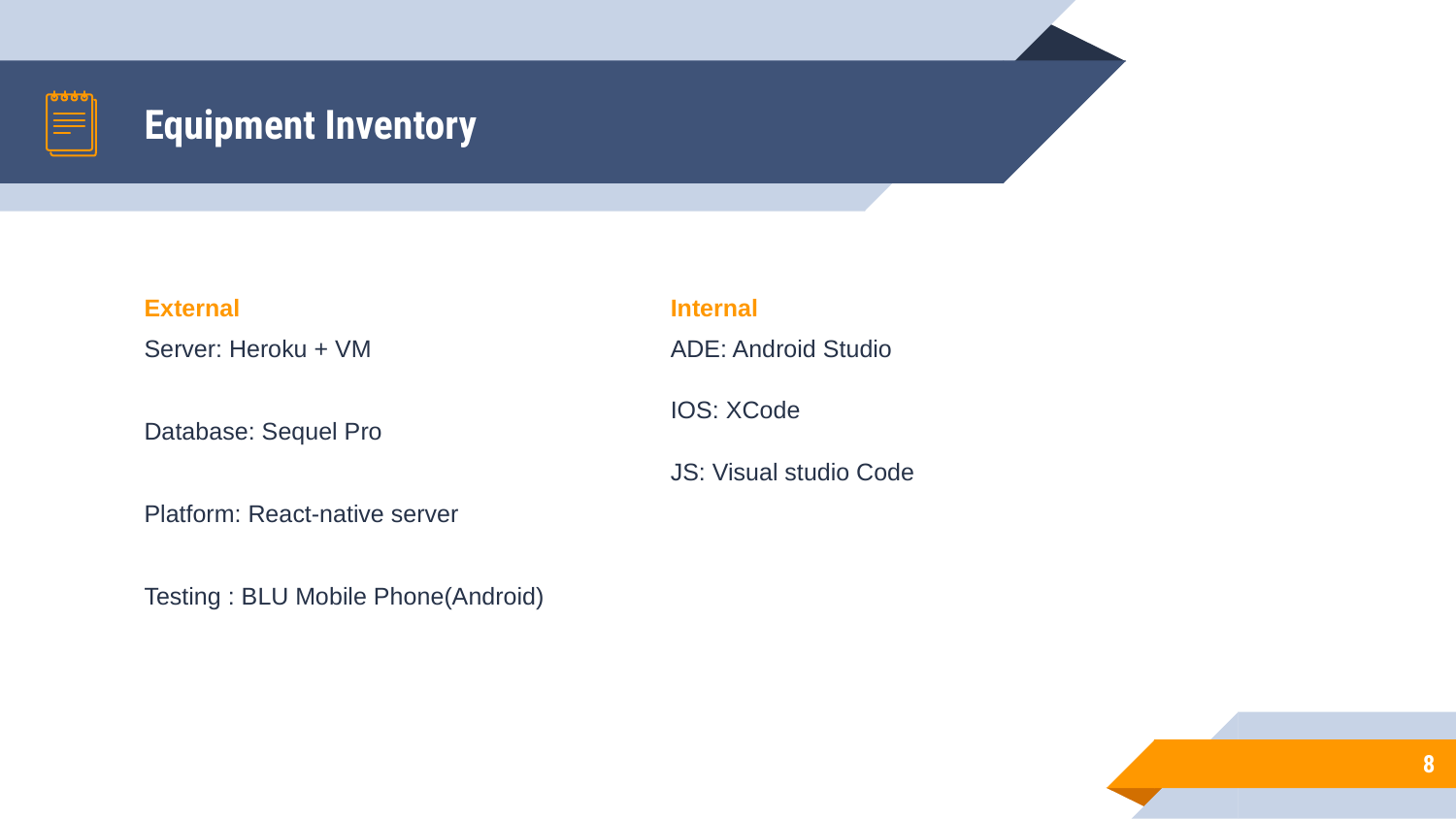

# Equipment Inventory

External
Server: Heroku + VM

Database: Sequel Pro

Platform: React-native server

Testing : BLU Mobile Phone(Android)

Internal
ADE: Android Studio
IOS: XCode
JS: Visual studio Code
8